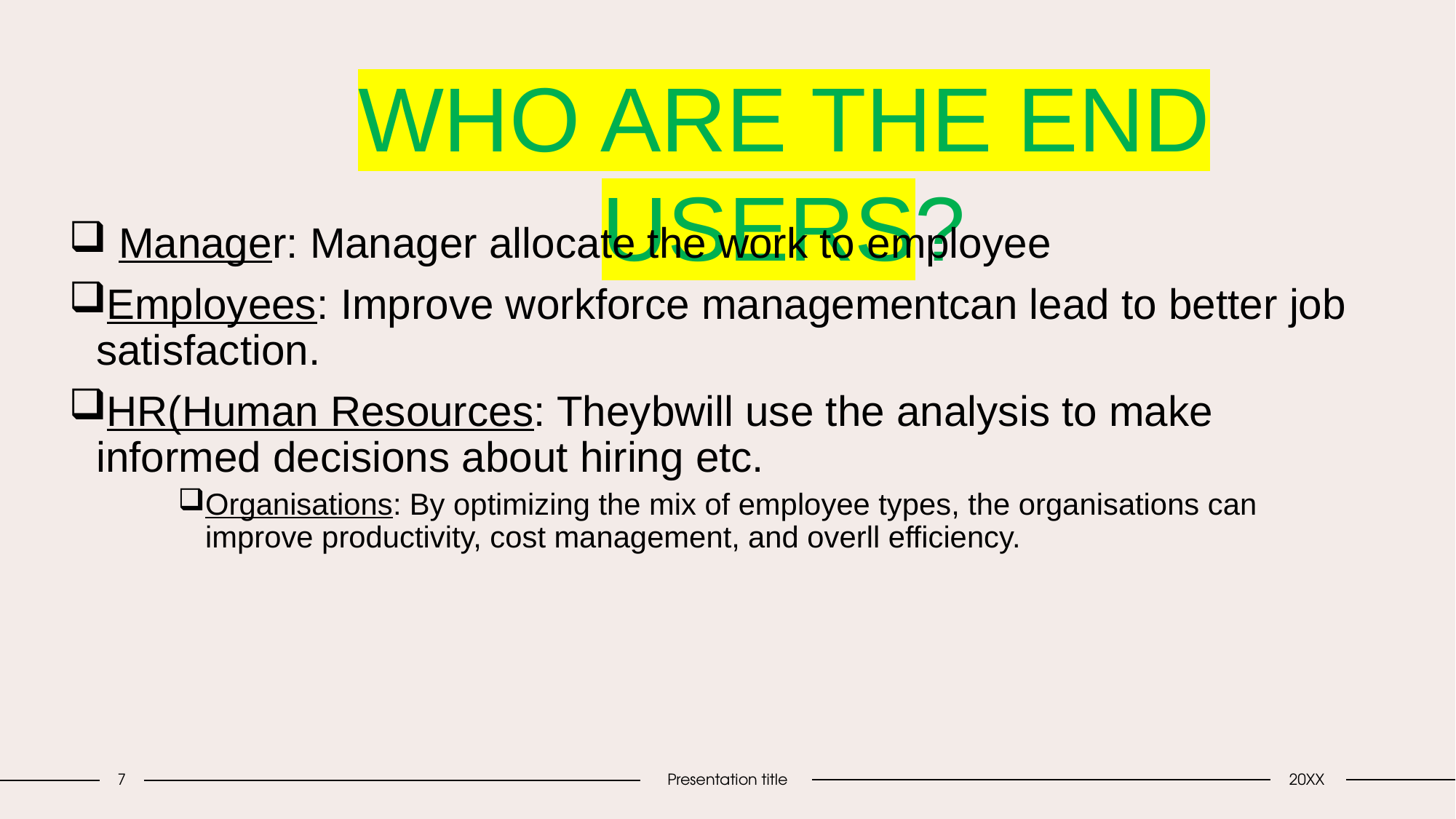

# WHO ARE THE END USERS?
 Manager: Manager allocate the work to employee
Employees: Improve workforce managementcan lead to better job satisfaction.
HR(Human Resources: Theybwill use the analysis to make informed decisions about hiring etc.
Organisations: By optimizing the mix of employee types, the organisations can improve productivity, cost management, and overll efficiency.
7
Presentation title
20XX